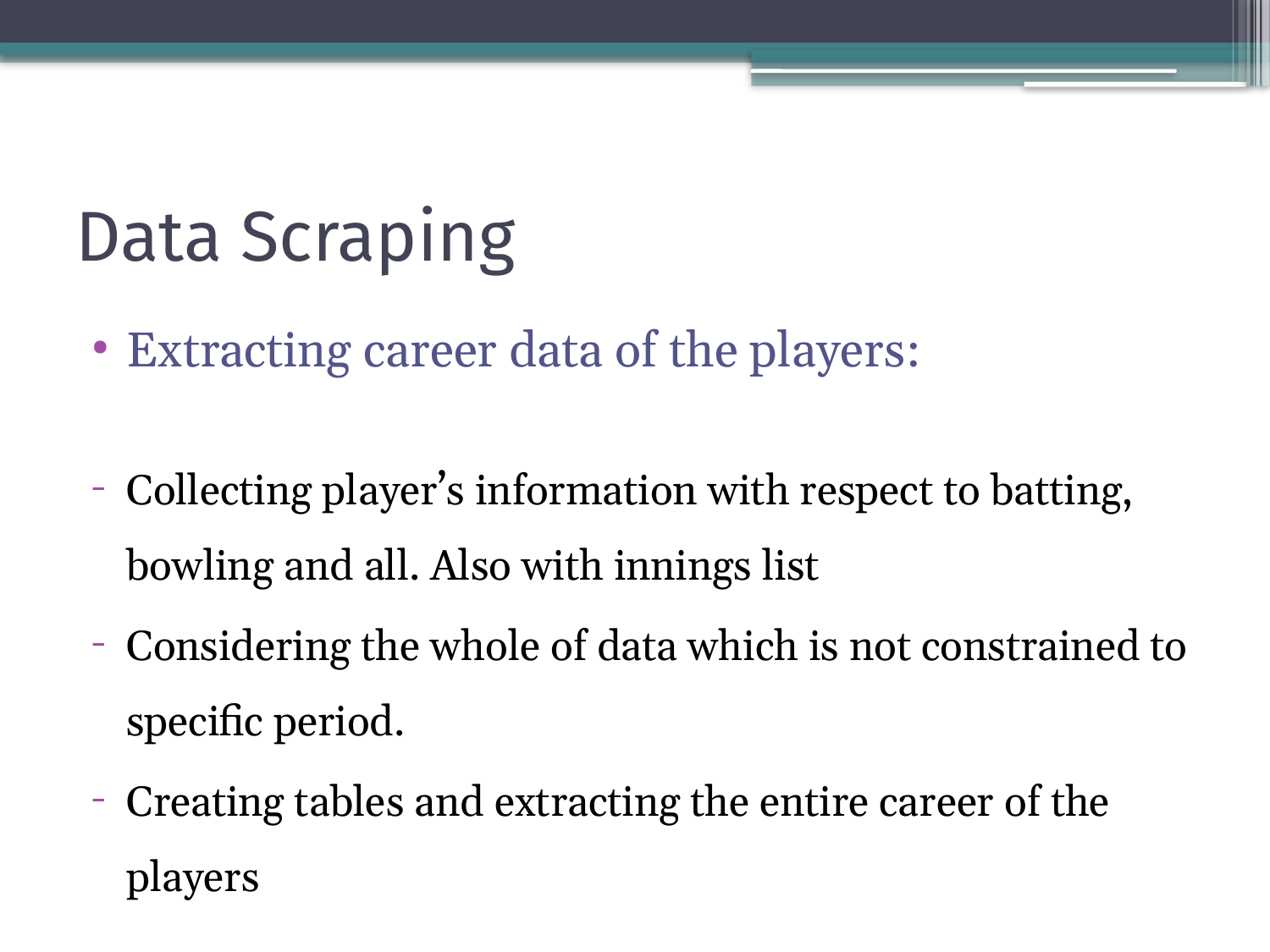

# Data Scraping
Extracting career data of the players:

Collecting player’s information with respect to batting, bowling and all. Also with innings list
Considering the whole of data which is not constrained to specific period.
Creating tables and extracting the entire career of the players